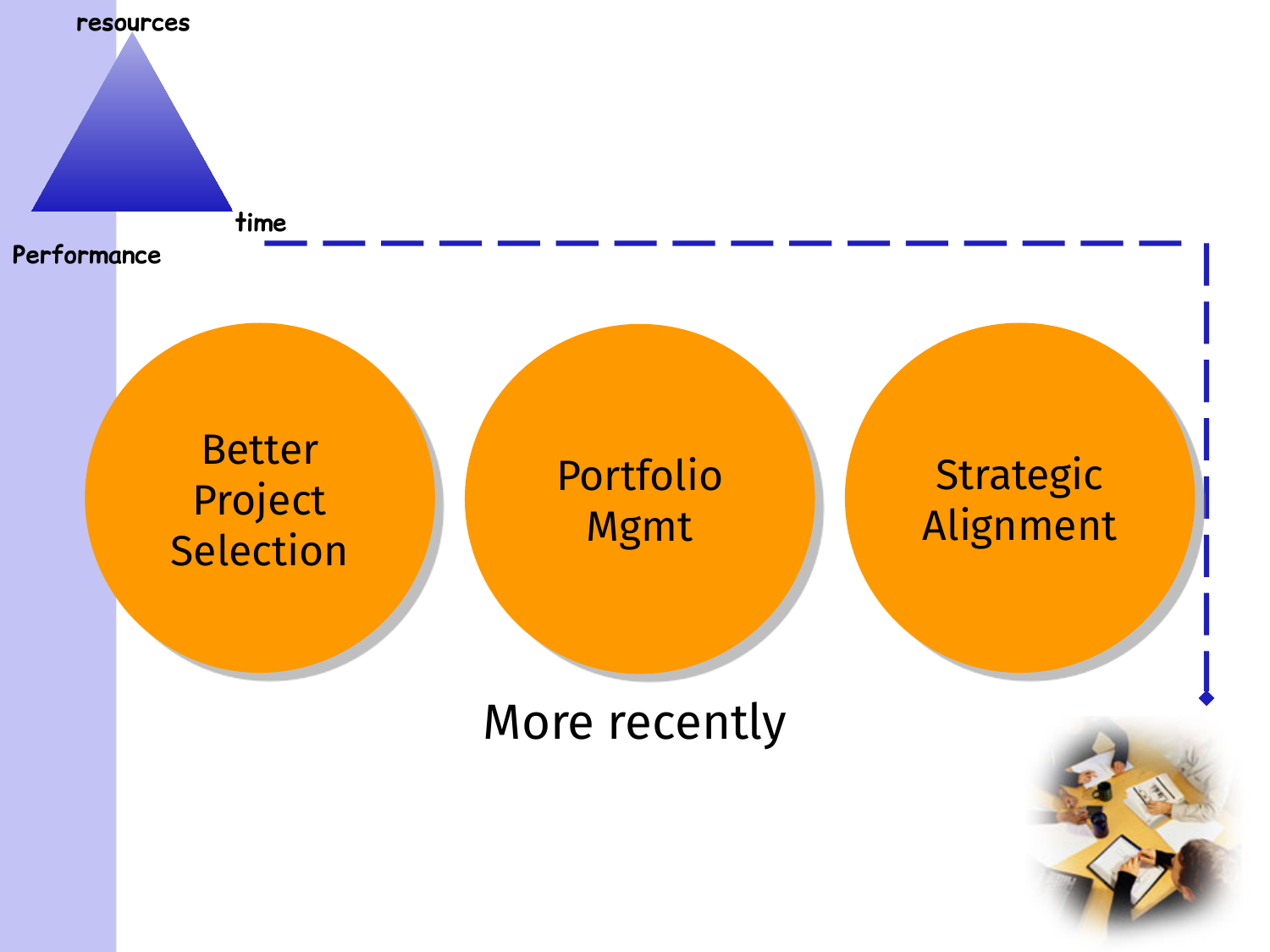

Better Project Selection
Strategic Alignment
Portfolio Mgmt
More recently